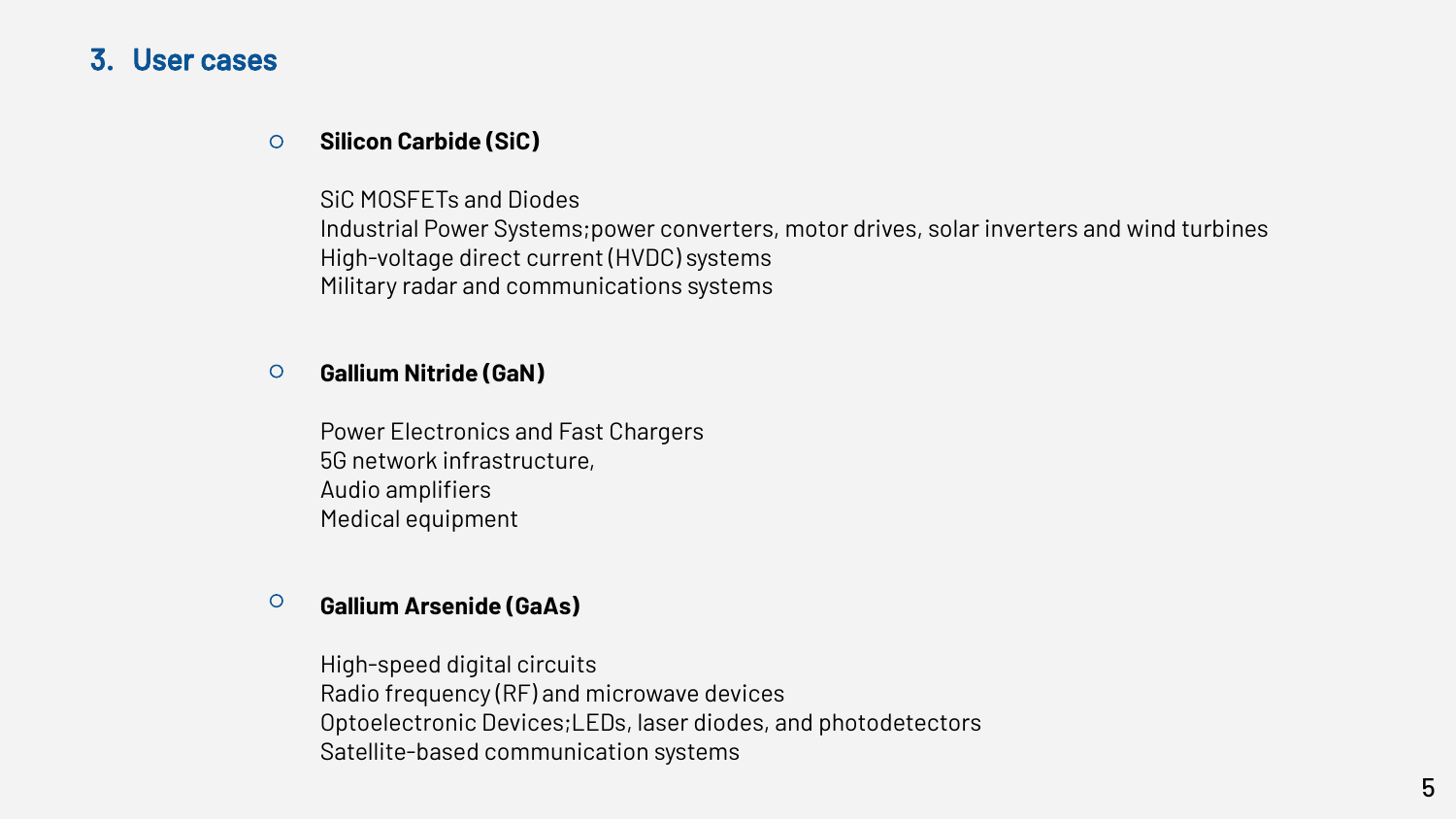

3.   User cases

Silicon Carbide (SiC)

SiC MOSFETs and Diodes
Industrial Power Systems;power converters, motor drives, solar inverters and wind turbines
High-voltage direct current (HVDC) systems
Military radar and communications systems

Gallium Nitride (GaN)

Power Electronics and Fast Chargers
5G network infrastructure,
Audio amplifiers
Medical equipment

Gallium Arsenide (GaAs)

High-speed digital circuits
Radio frequency (RF) and microwave devices
Optoelectronic Devices;LEDs, laser diodes, and photodetectors
Satellite-based communication systems

5